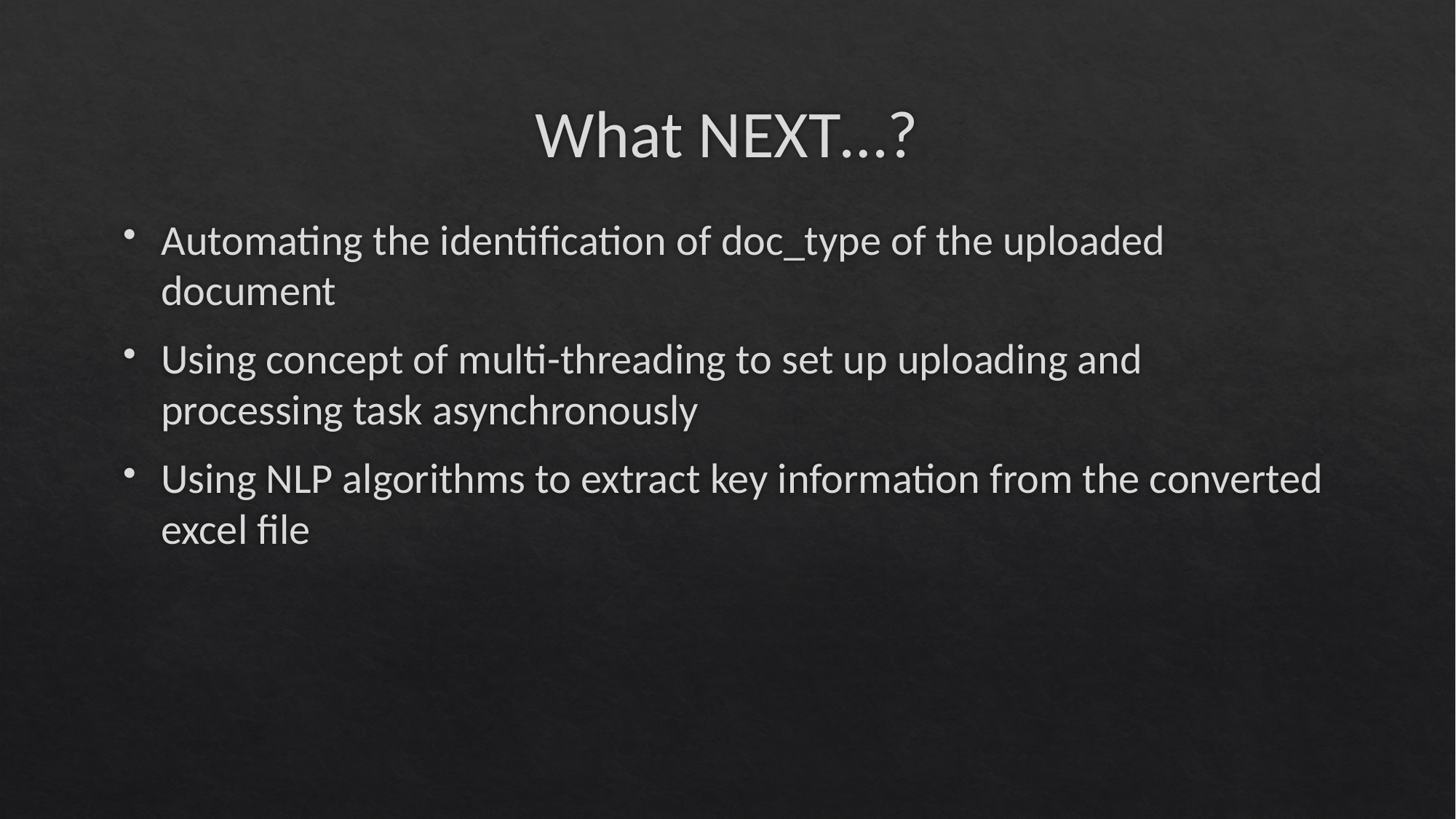

# What NEXT…?
Automating the identification of doc_type of the uploaded document
Using concept of multi-threading to set up uploading and processing task asynchronously
Using NLP algorithms to extract key information from the converted excel file